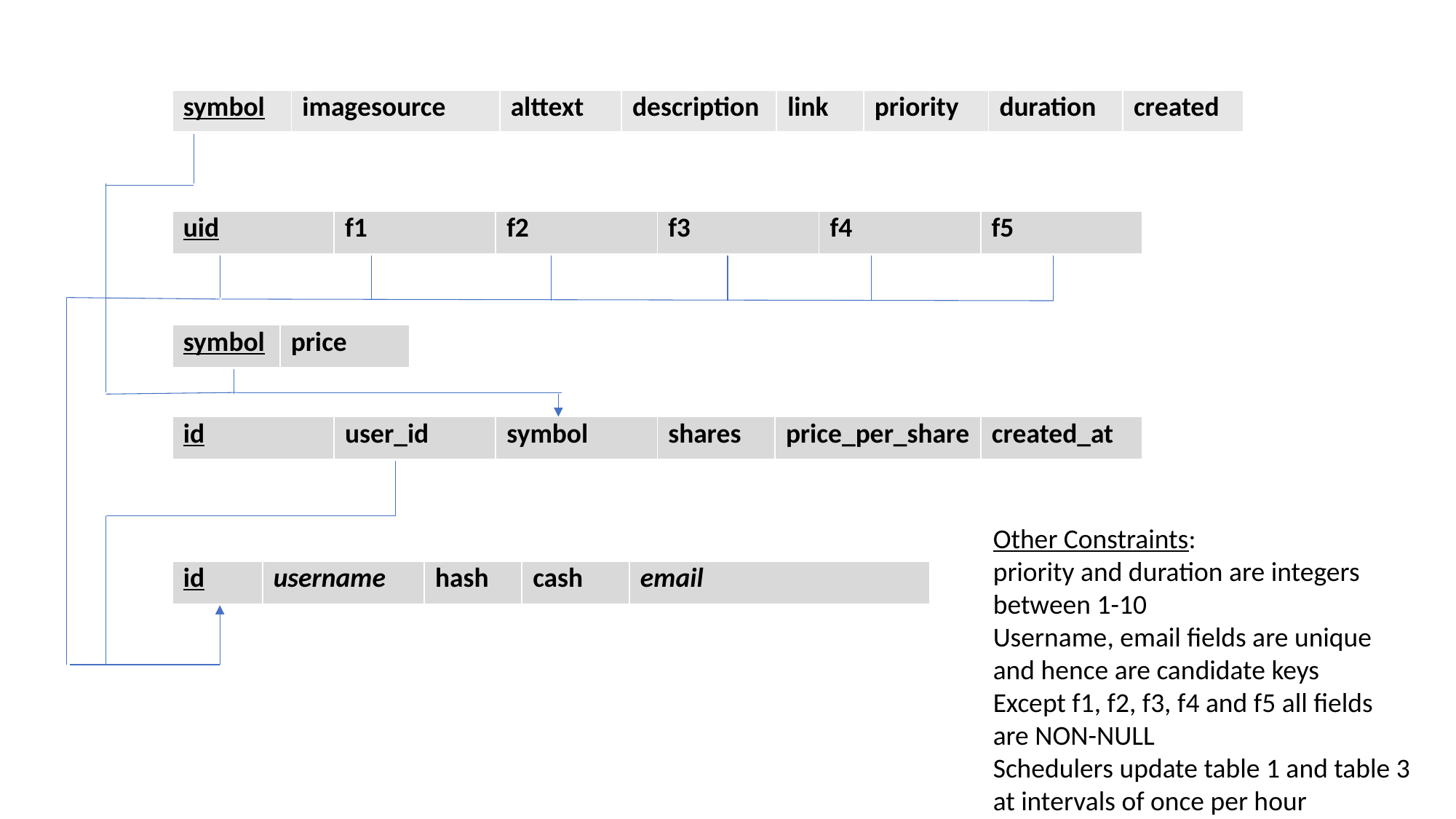

| symbol | imagesource | alttext | description | link | priority | duration | created |
| --- | --- | --- | --- | --- | --- | --- | --- |
| uid | f1 | f2 | f3 | f4 | f5 |
| --- | --- | --- | --- | --- | --- |
| symbol | price |
| --- | --- |
| id | user\_id | symbol | shares | price\_per\_share | created\_at |
| --- | --- | --- | --- | --- | --- |
Other Constraints:
priority and duration are integers between 1-10
Username, email fields are unique and hence are candidate keys
Except f1, f2, f3, f4 and f5 all fields are NON-NULL
Schedulers update table 1 and table 3 at intervals of once per hour
| id | username | hash | cash | email |
| --- | --- | --- | --- | --- |